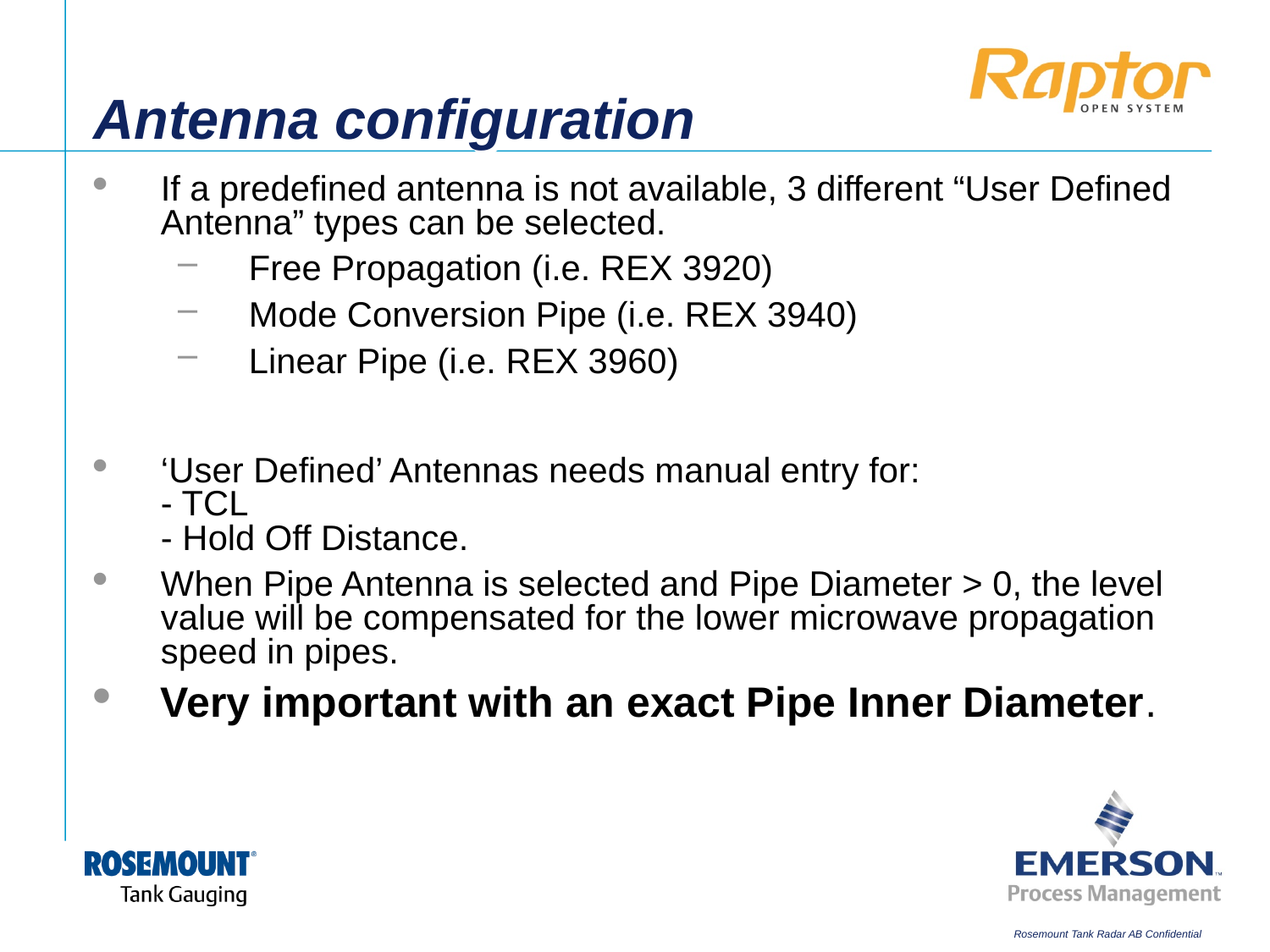

# Antenna configuration
If a predefined antenna is not available, 3 different “User Defined Antenna” types can be selected.
Free Propagation (i.e. REX 3920)
Mode Conversion Pipe (i.e. REX 3940)
Linear Pipe (i.e. REX 3960)

‘User Defined’ Antennas needs manual entry for:
- TCL
- Hold Off Distance.
When Pipe Antenna is selected and Pipe Diameter > 0, the level value will be compensated for the lower microwave propagation speed in pipes.
Very important with an exact Pipe Inner Diameter.